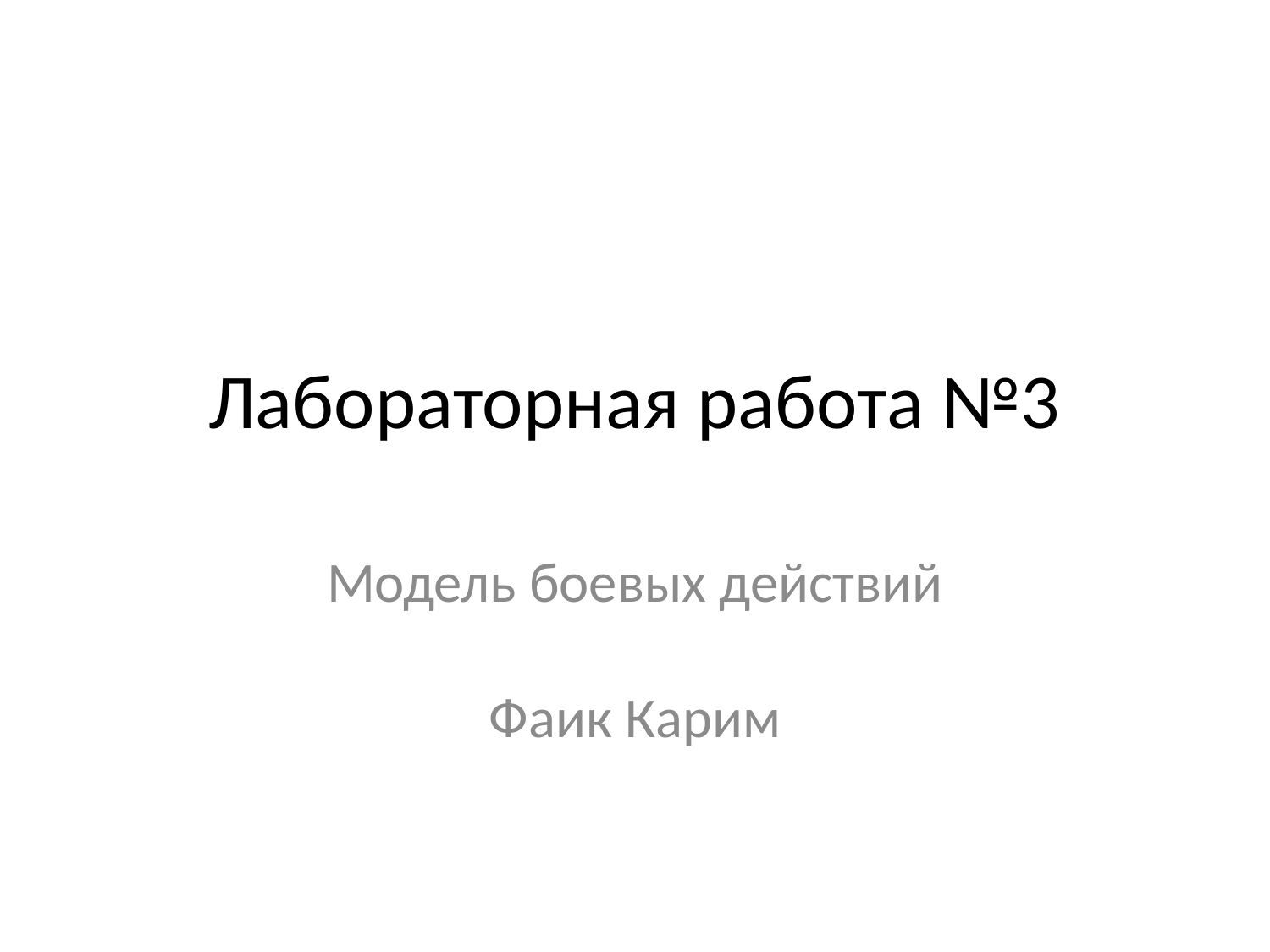

# Лабораторная работа №3
Модель боевых действий
Фаик Карим